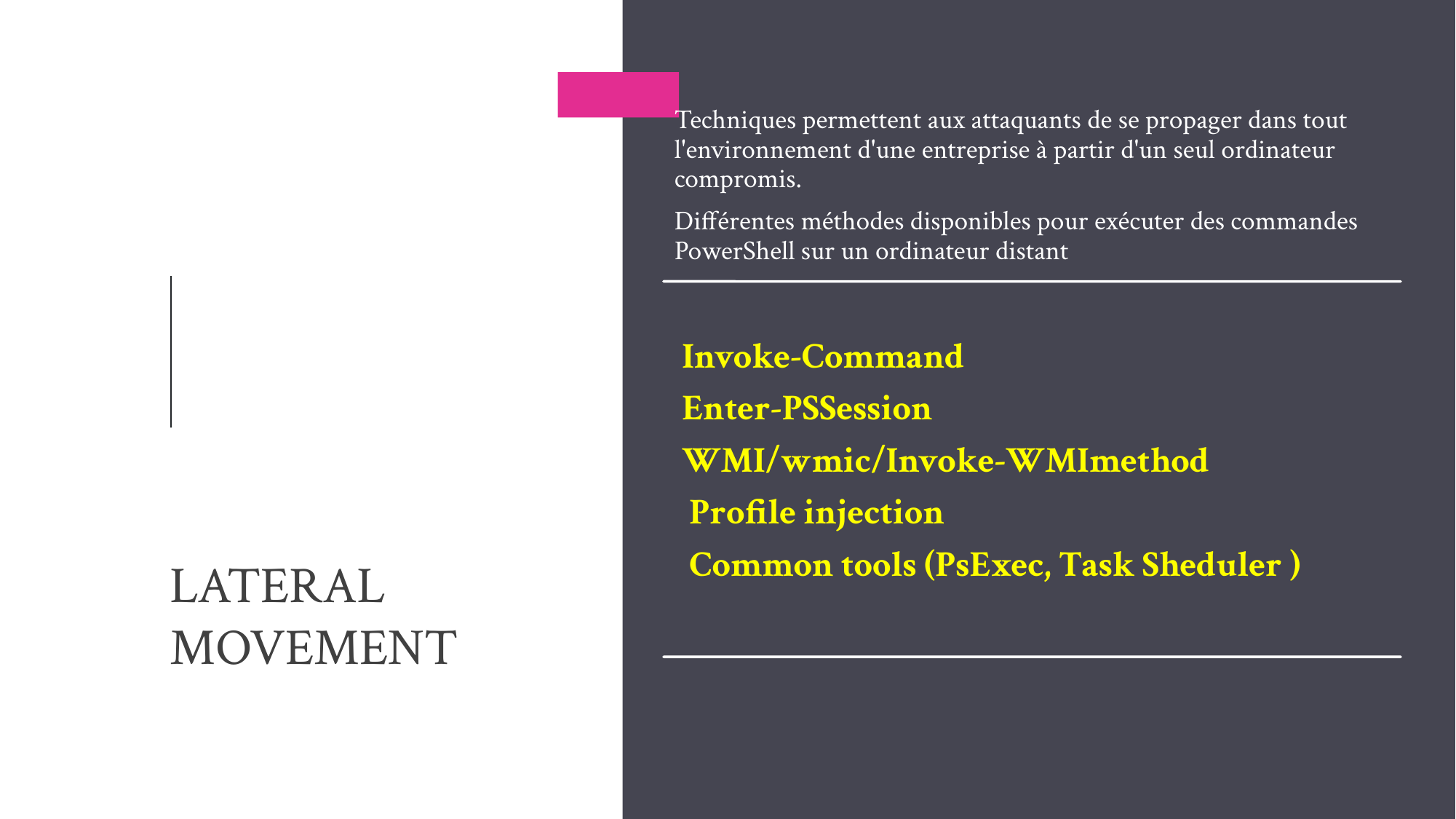

Techniques permettent aux attaquants de se propager dans tout l'environnement d'une entreprise à partir d'un seul ordinateur compromis.
Différentes méthodes disponibles pour exécuter des commandes PowerShell sur un ordinateur distant

 Invoke-Command
 Enter-PSSession
 WMI/wmic/Invoke-WMImethod
  Profile injection
  Common tools (PsExec, Task Sheduler )

# LATERAL MOVEMENT